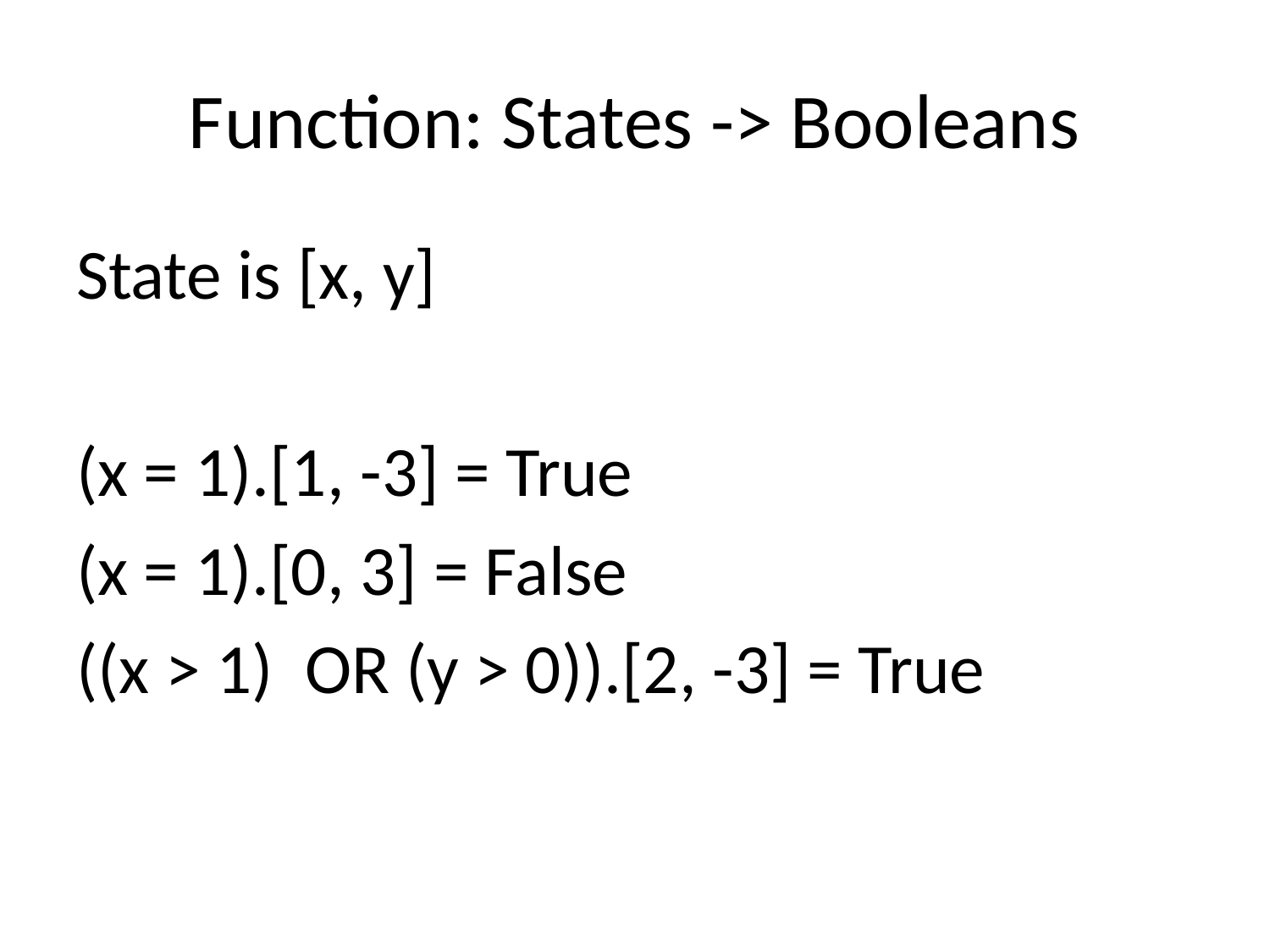

# Function: States -> Booleans
State is [x, y]

(x = 1).[1, -3] = True
(x = 1).[0, 3] = False
((x > 1)  OR (y > 0)).[2, -3] = True